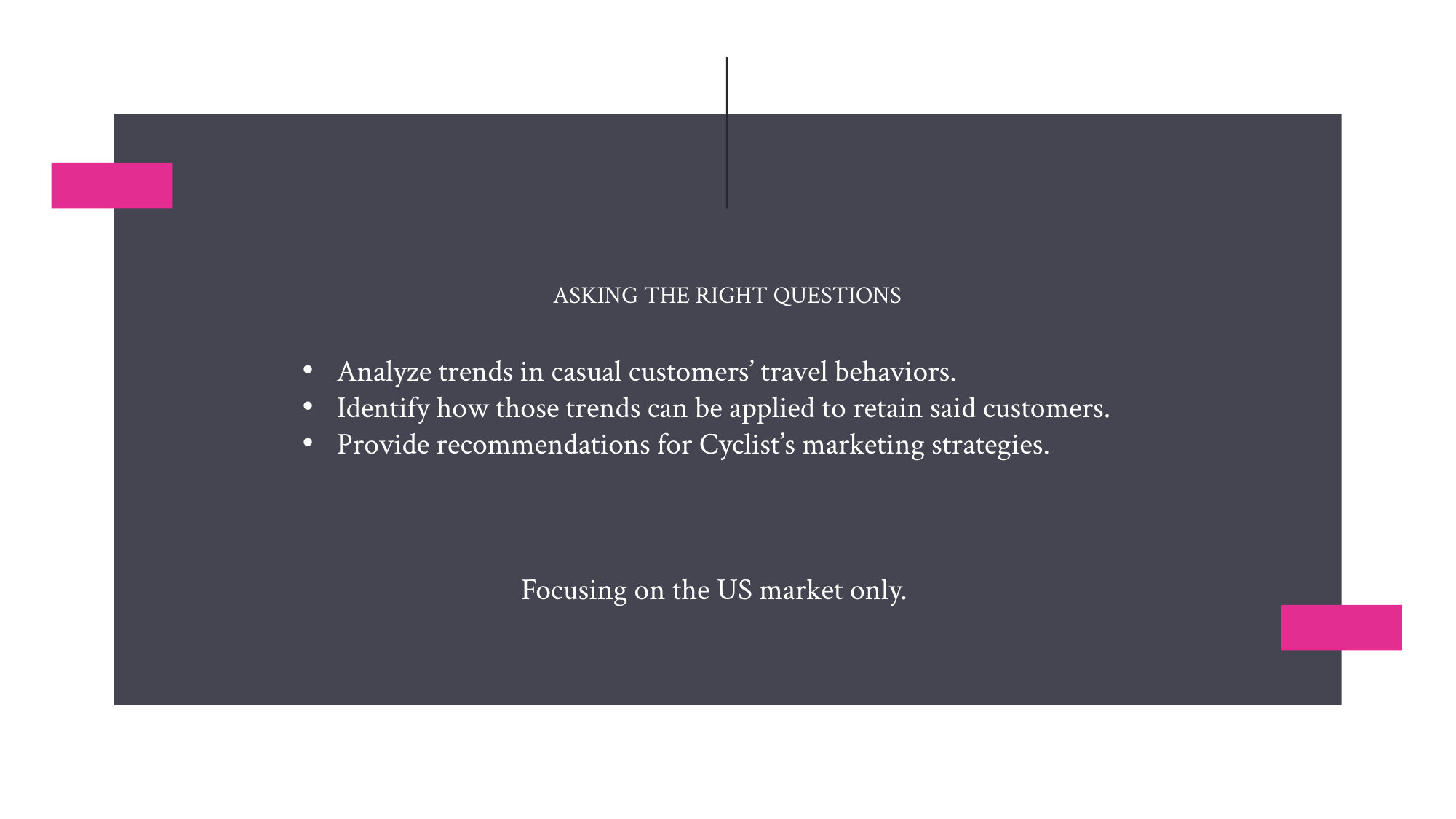

Asking the right questions
Analyze trends in casual customers’ travel behaviors.
Identify how those trends can be applied to retain said customers.
Provide recommendations for Cyclist’s marketing strategies.

Focusing on the US market only.